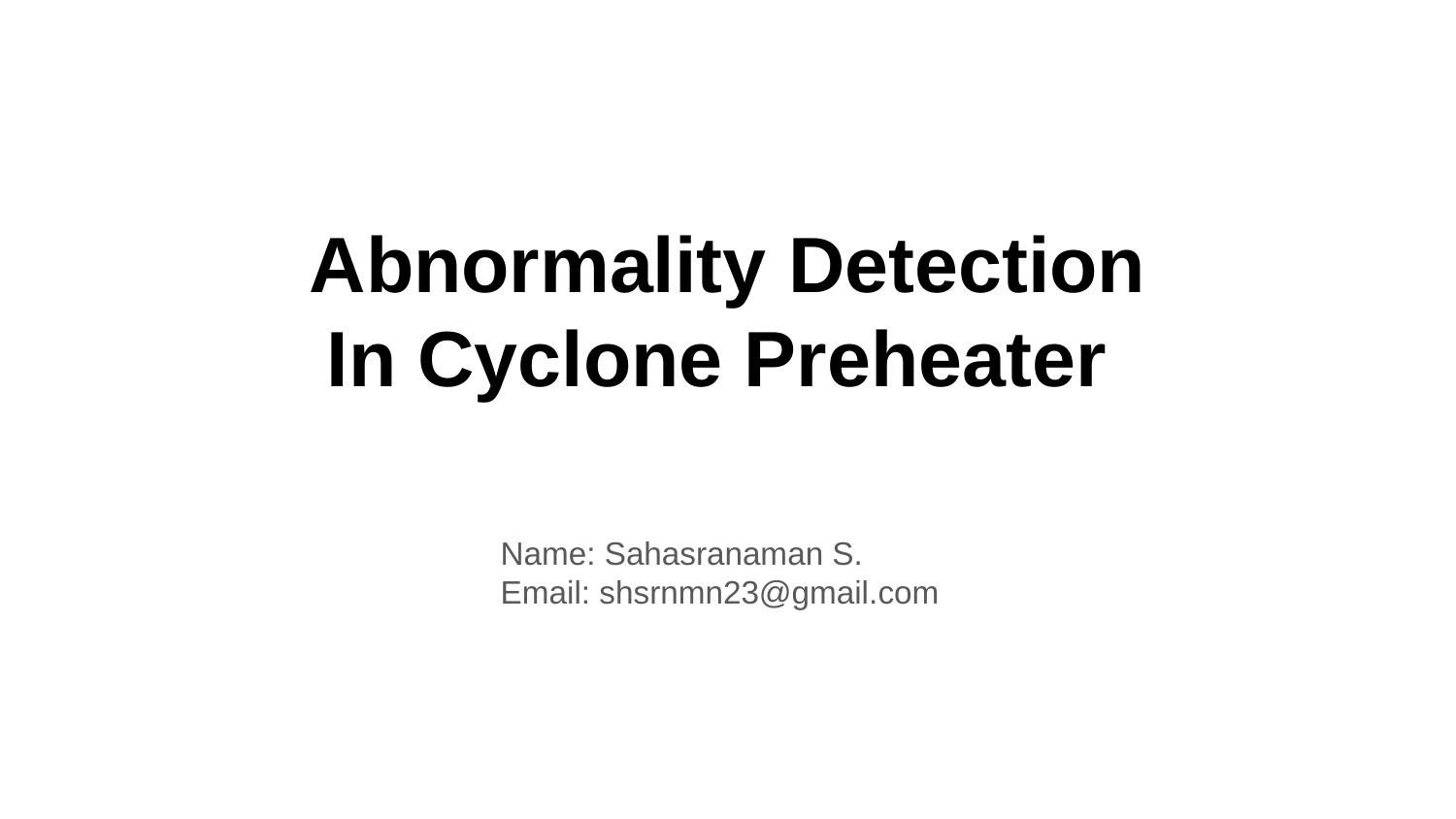

# Abnormality Detection
In Cyclone Preheater
Name: Sahasranaman S.
Email: shsrnmn23@gmail.com